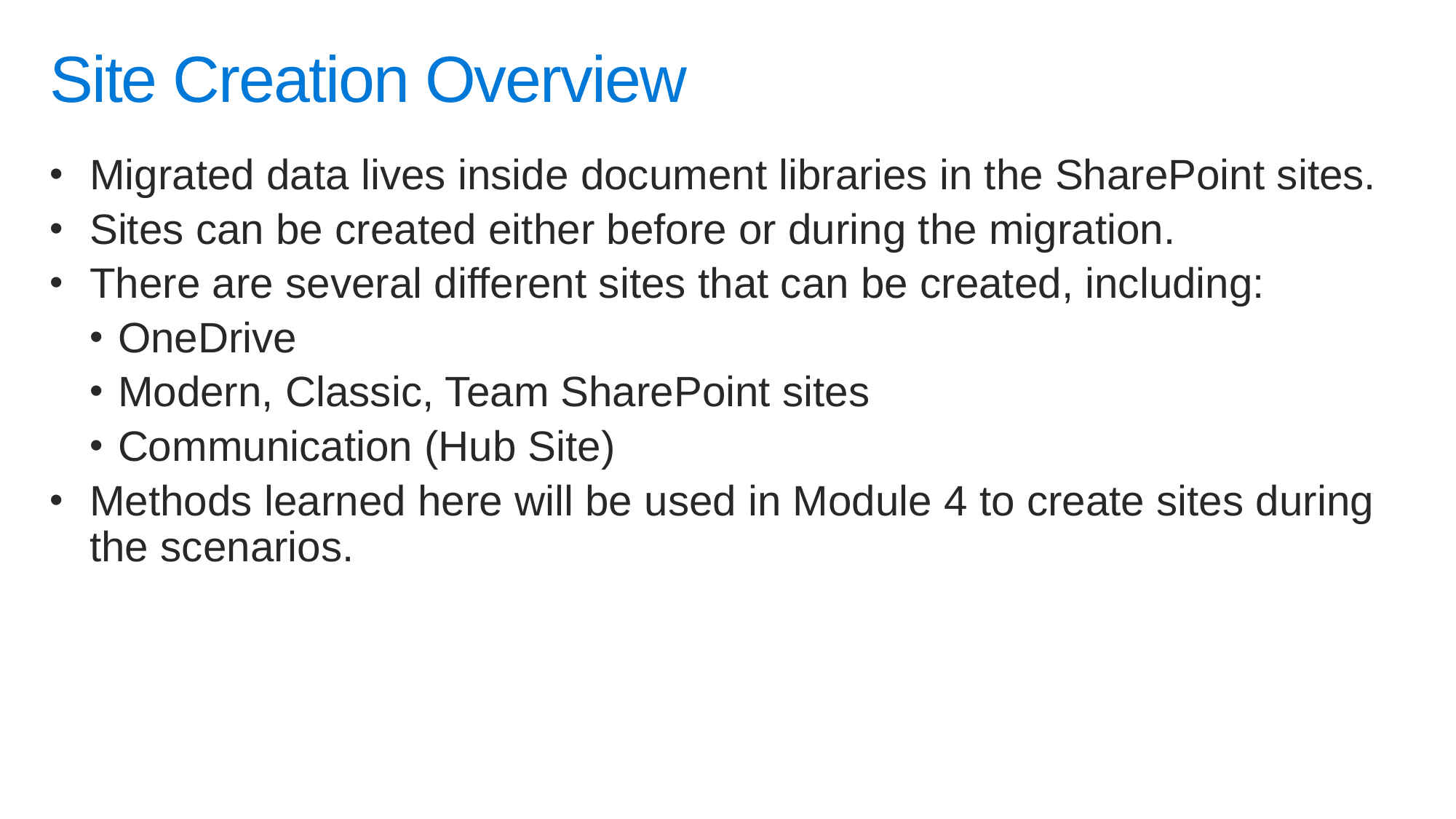

# Site Creation Overview
Migrated data lives inside document libraries in the SharePoint sites.
Sites can be created either before or during the migration.
There are several different sites that can be created, including:
OneDrive
Modern, Classic, Team SharePoint sites
Communication (Hub Site)
Methods learned here will be used in Module 4 to create sites during the scenarios.